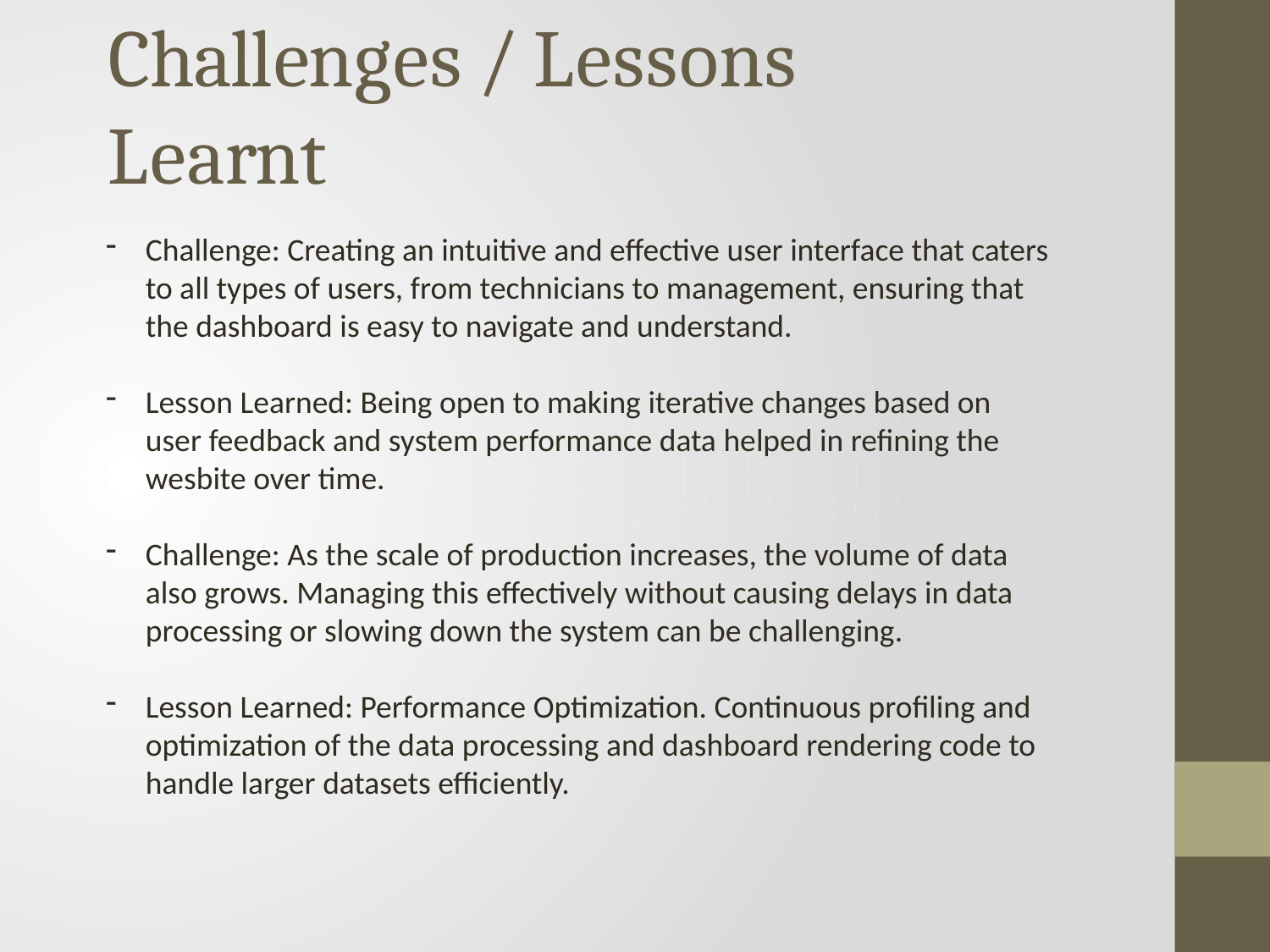

# Challenges / Lessons Learnt
Challenge: Creating an intuitive and effective user interface that caters to all types of users, from technicians to management, ensuring that the dashboard is easy to navigate and understand.

Lesson Learned: Being open to making iterative changes based on user feedback and system performance data helped in refining the wesbite over time.

Challenge: As the scale of production increases, the volume of data also grows. Managing this effectively without causing delays in data processing or slowing down the system can be challenging.

Lesson Learned: Performance Optimization. Continuous profiling and optimization of the data processing and dashboard rendering code to handle larger datasets efficiently.